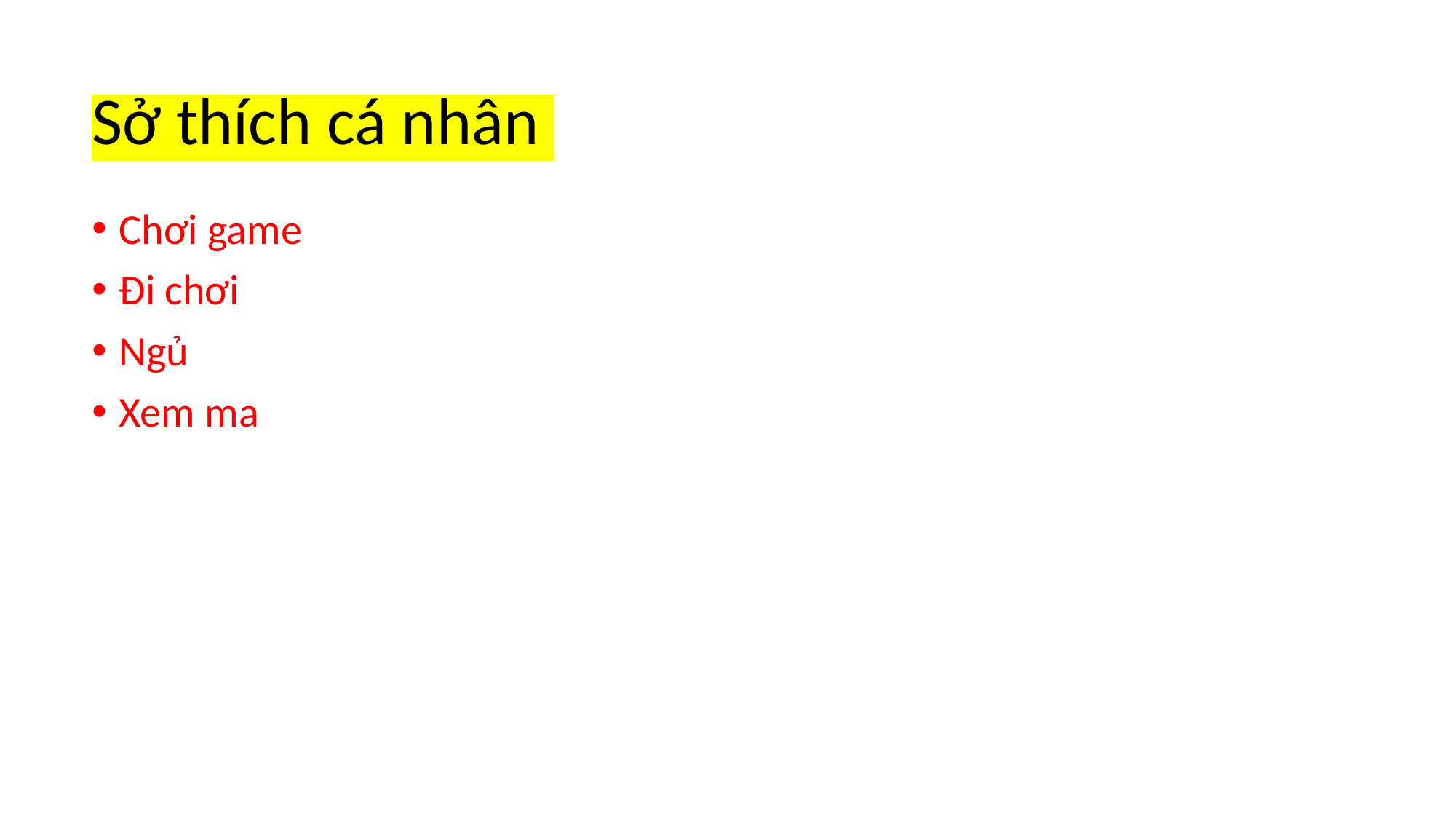

# Sở thích cá nhân
Chơi game
Đi chơi
Ngủ
Xem ma